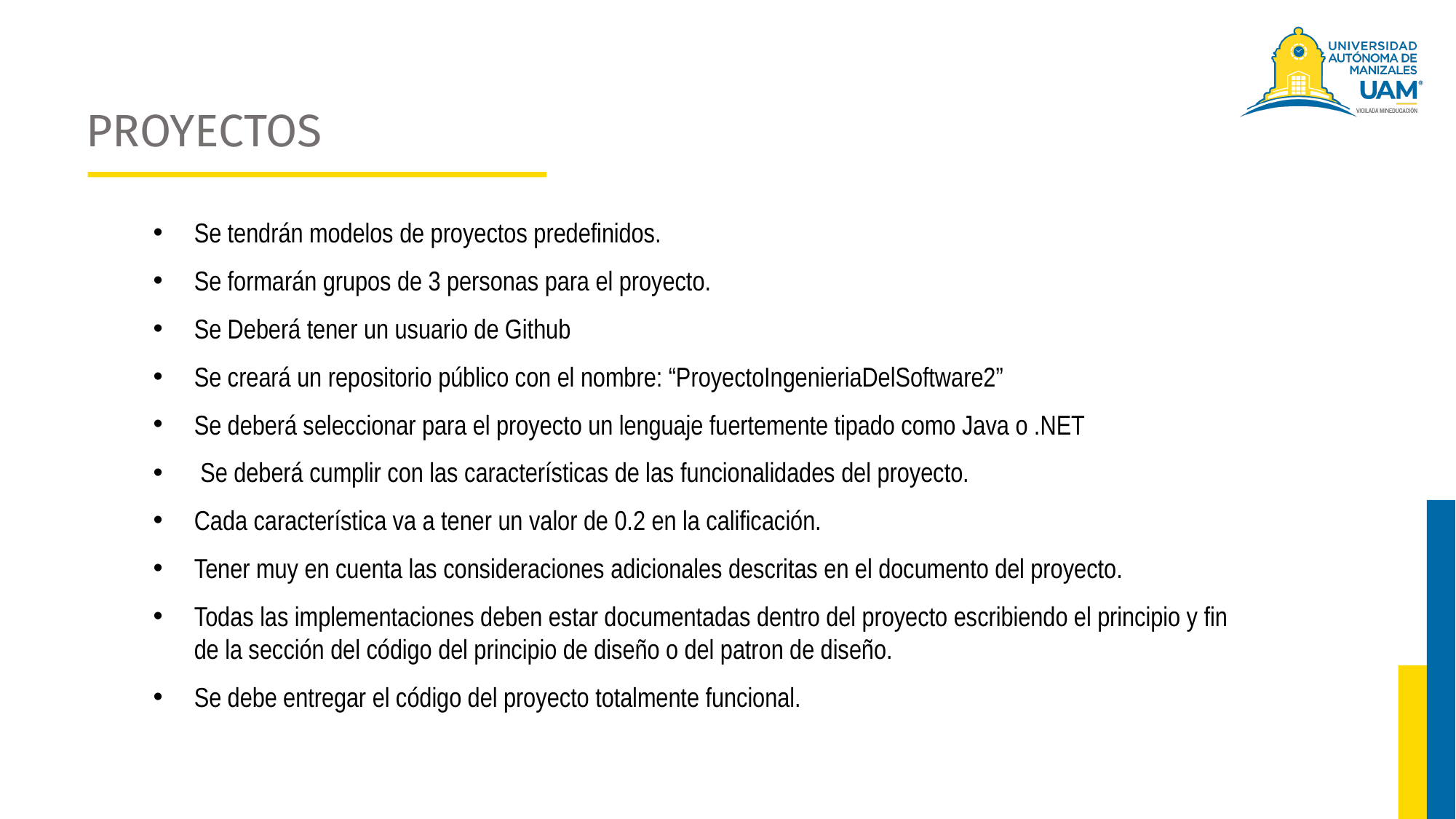

# PROYECTOS

Se tendrán modelos de proyectos predefinidos.
Se formarán grupos de 3 personas para el proyecto.
Se Deberá tener un usuario de Github
Se creará un repositorio público con el nombre: “ProyectoIngenieriaDelSoftware2”
Se deberá seleccionar para el proyecto un lenguaje fuertemente tipado como Java o .NET
 Se deberá cumplir con las características de las funcionalidades del proyecto.
Cada característica va a tener un valor de 0.2 en la calificación.
Tener muy en cuenta las consideraciones adicionales descritas en el documento del proyecto.
Todas las implementaciones deben estar documentadas dentro del proyecto escribiendo el principio y fin de la sección del código del principio de diseño o del patron de diseño.
Se debe entregar el código del proyecto totalmente funcional.